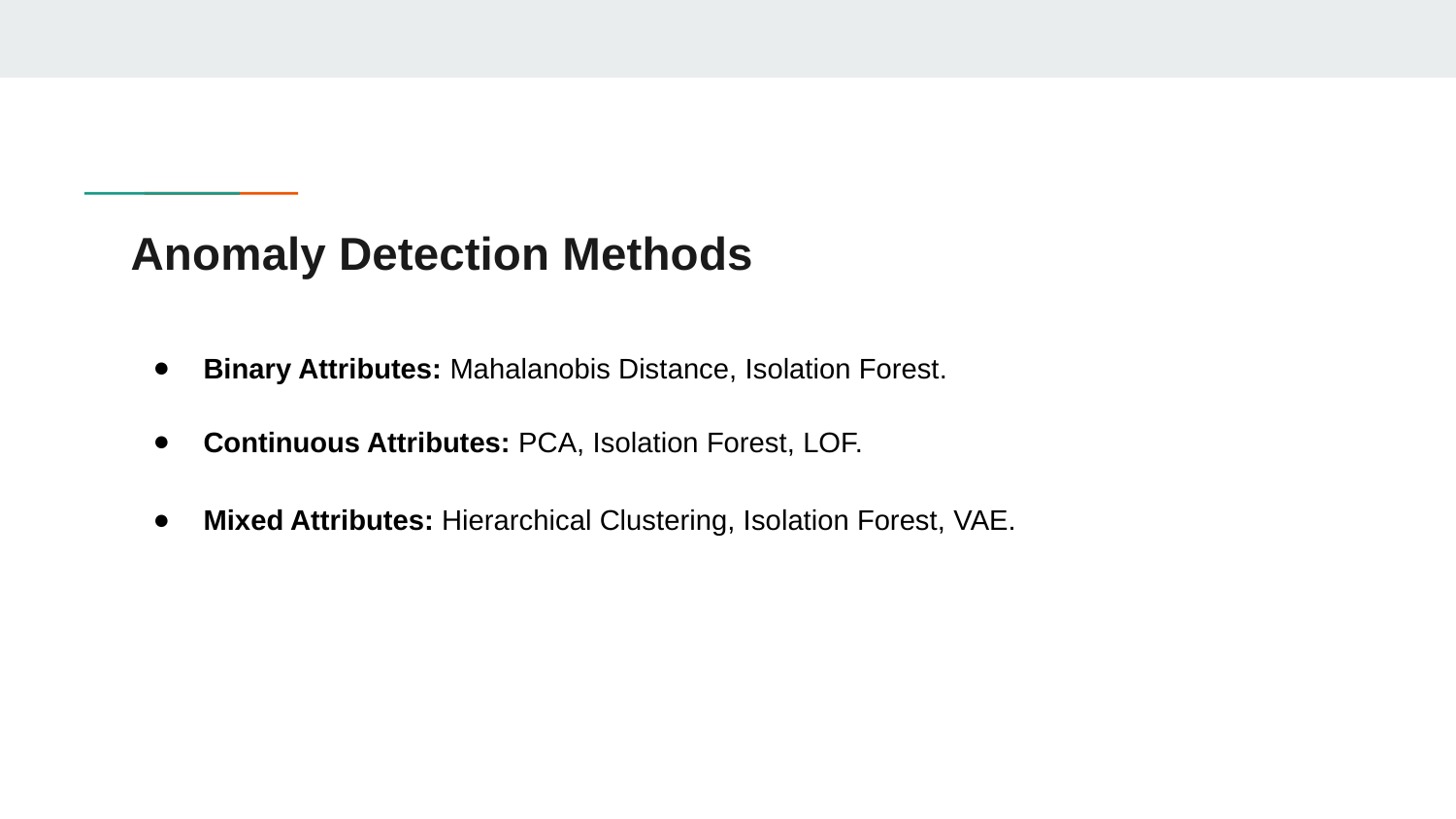

# Anomaly Detection Methods
Binary Attributes: Mahalanobis Distance, Isolation Forest.
Continuous Attributes: PCA, Isolation Forest, LOF.
Mixed Attributes: Hierarchical Clustering, Isolation Forest, VAE.